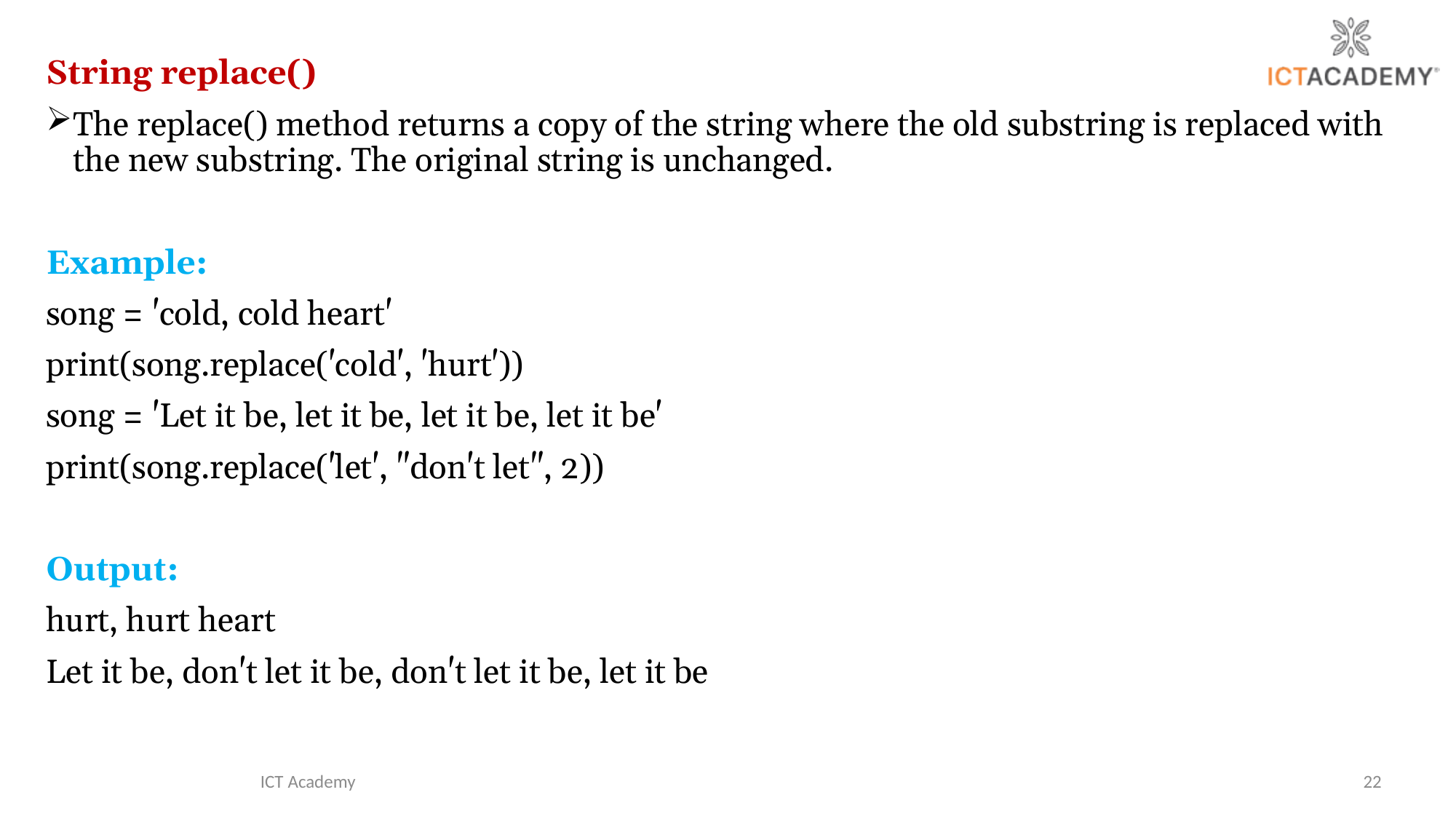

String replace()
The replace() method returns a copy of the string where the old substring is replaced with the new substring. The original string is unchanged.

Example:
song = 'cold, cold heart'
print(song.replace('cold', 'hurt'))
song = 'Let it be, let it be, let it be, let it be'
print(song.replace('let', "don't let", 2))

Output:
hurt, hurt heart
Let it be, don't let it be, don't let it be, let it be
ICT Academy
22